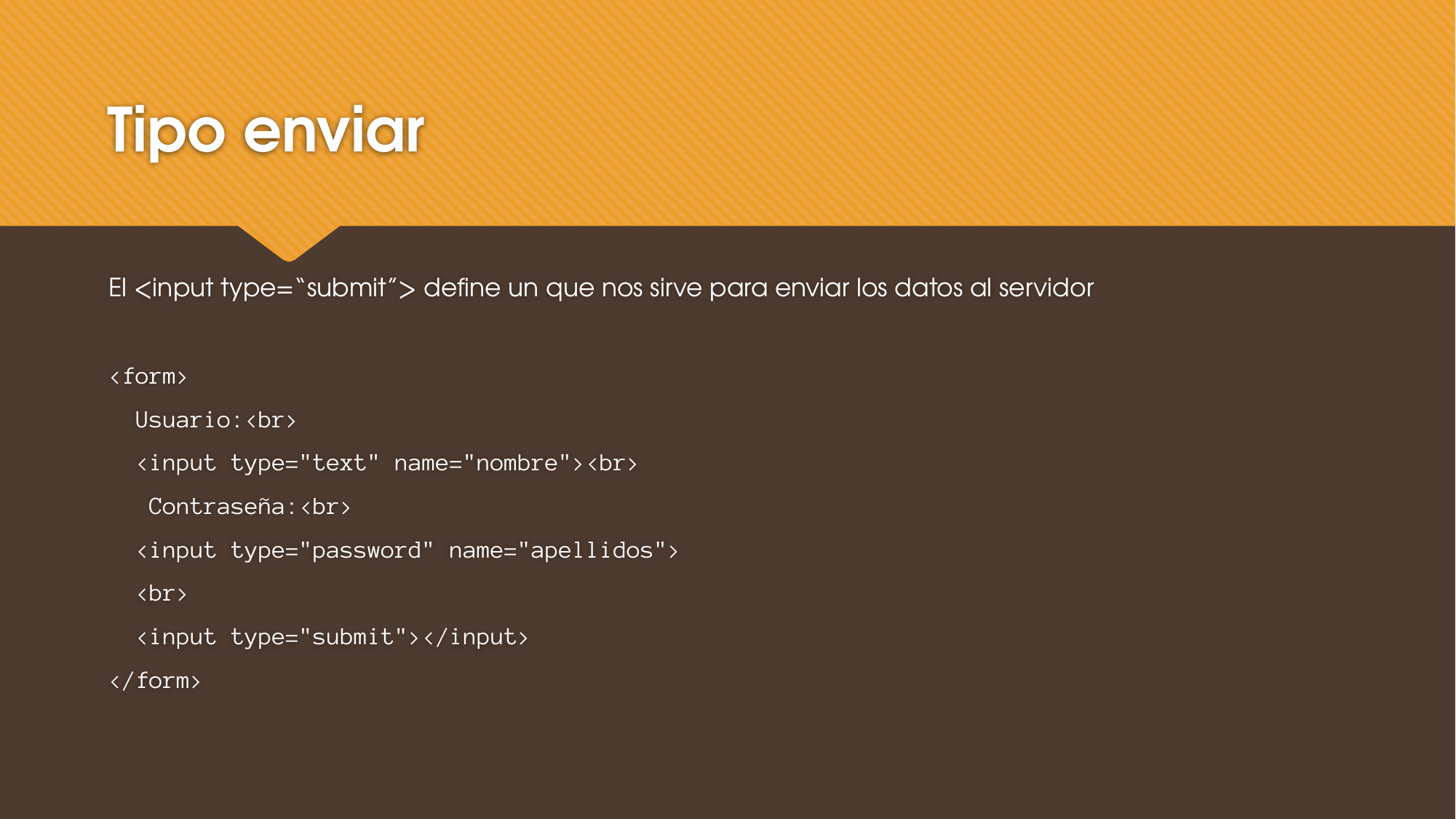

# Tipo enviar
El <input type=“submit”> define un que nos sirve para enviar los datos al servidor

<form>
  Usuario:<br>
  <input type="text" name="nombre"><br>
   Contraseña:<br>
  <input type="password" name="apellidos">
  <br>
  <input type="submit"></input>
</form>